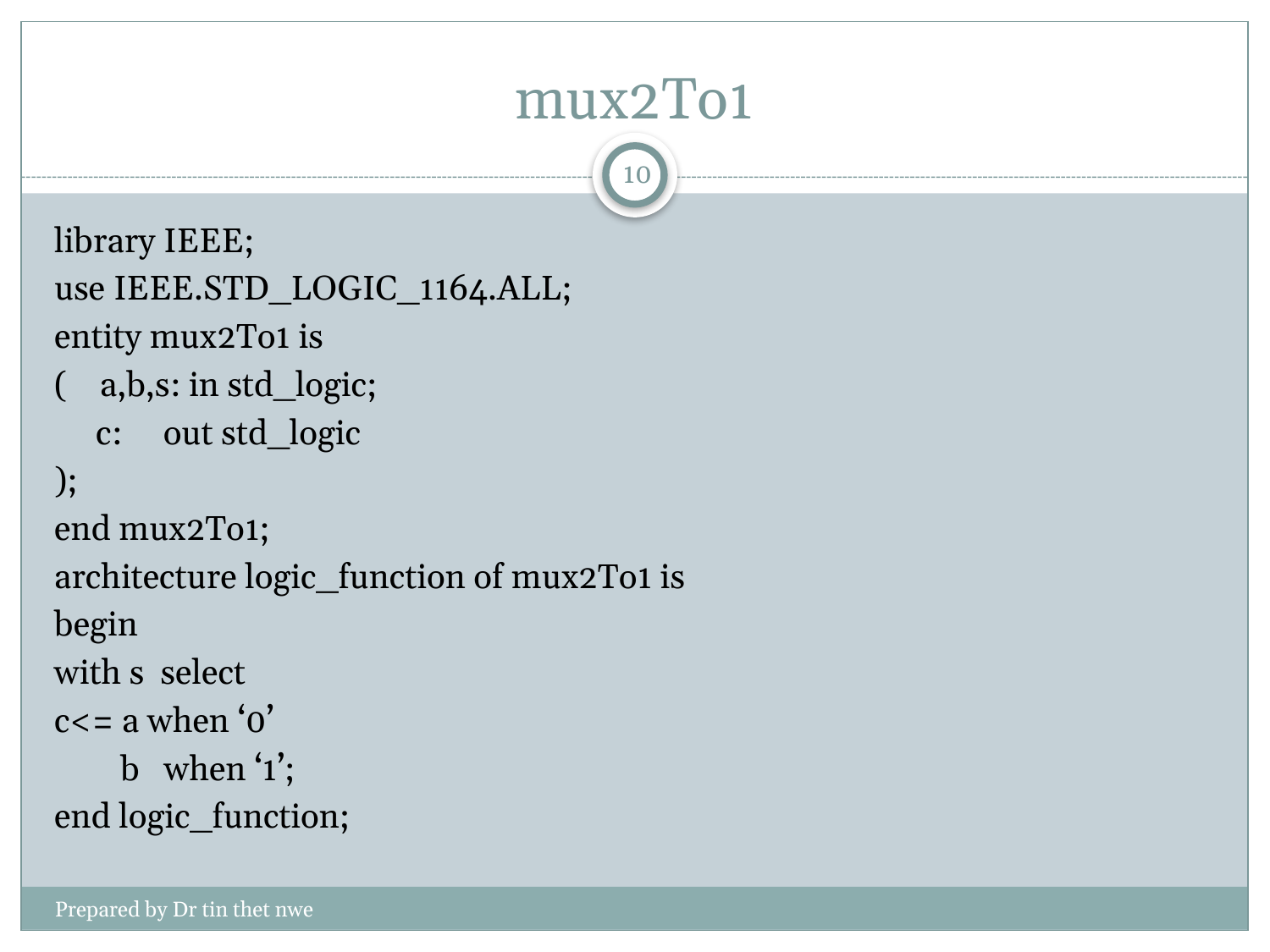

# mux2To1
10
library IEEE;
use IEEE.STD_LOGIC_1164.ALL;
entity mux2To1 is
(    a,b,s: in std_logic;
     c:     out std_logic
);
end mux2To1;
architecture logic_function of mux2To1 is
begin
with s  select
c<= a when ‘0’
        b   when ‘1’;
end logic_function;

Prepared by Dr tin thet nwe